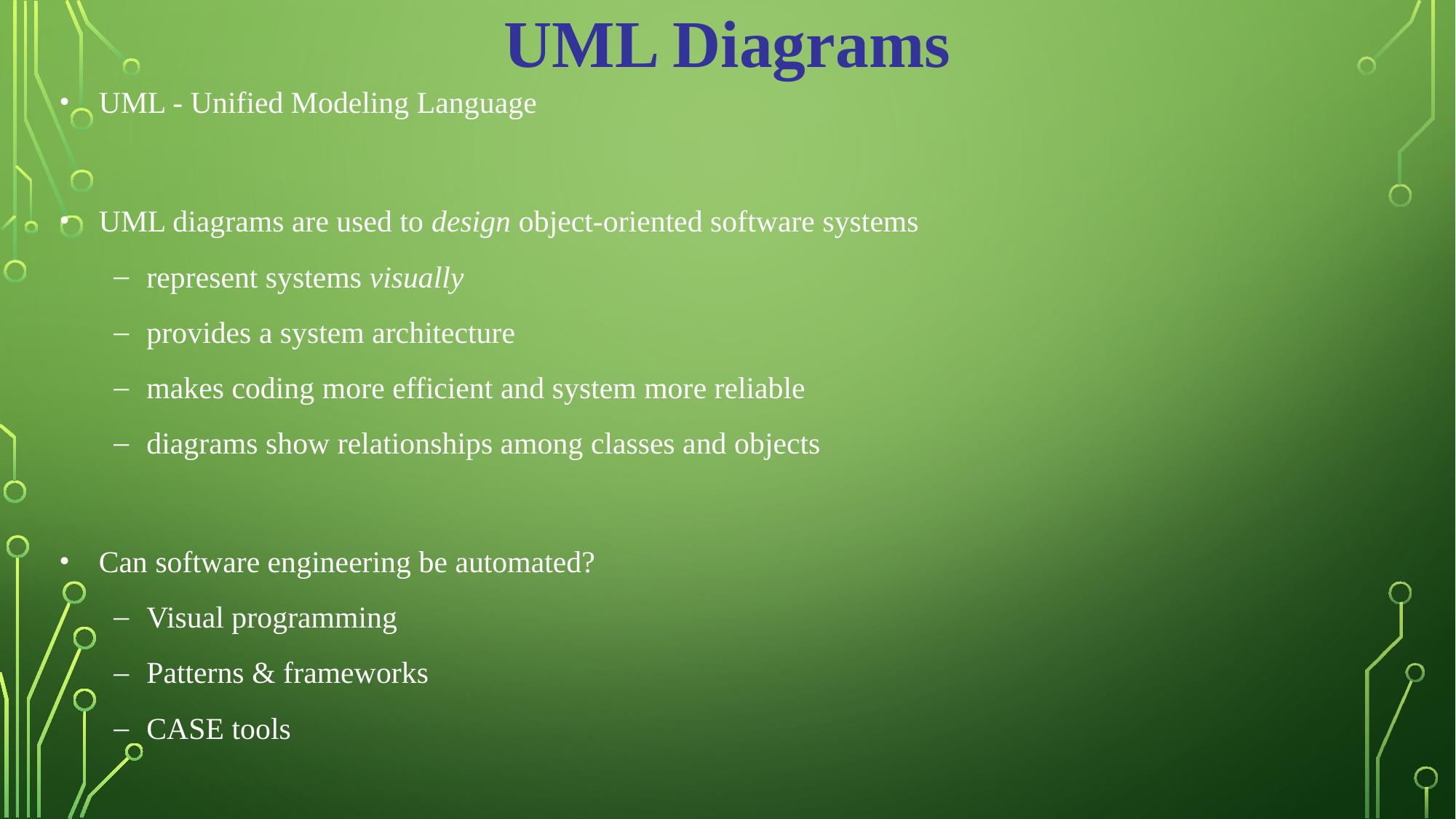

UML Diagrams
UML - Unified Modeling Language

UML diagrams are used to design object-oriented software systems
represent systems visually
provides a system architecture
makes coding more efficient and system more reliable
diagrams show relationships among classes and objects

Can software engineering be automated?
Visual programming
Patterns & frameworks
CASE tools